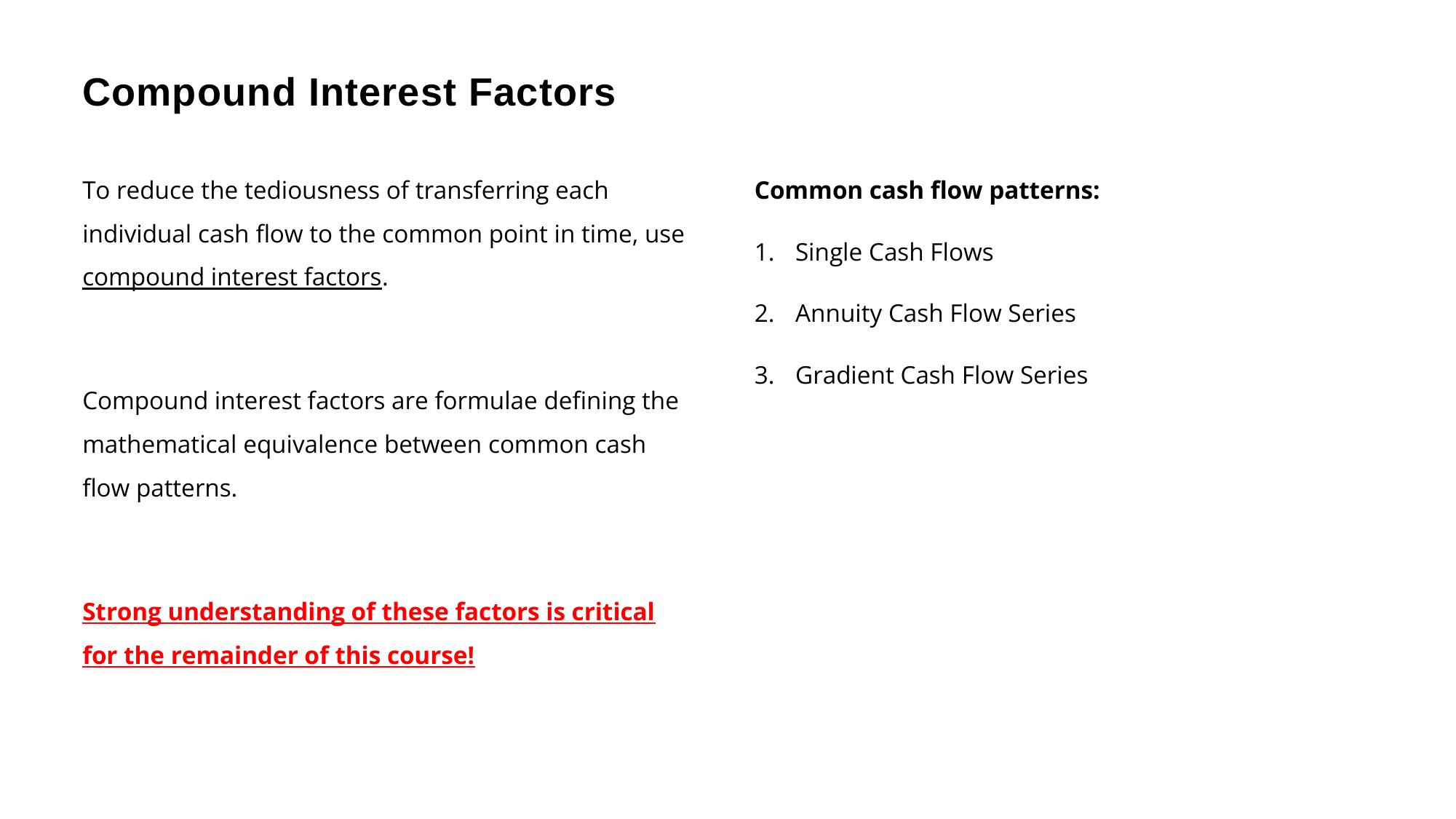

# Compound Interest Factors
To reduce the tediousness of transferring each individual cash flow to the common point in time, use compound interest factors.

Compound interest factors are formulae defining the mathematical equivalence between common cash flow patterns.

Strong understanding of these factors is critical for the remainder of this course!

Common cash flow patterns:
Single Cash Flows
Annuity Cash Flow Series
Gradient Cash Flow Series